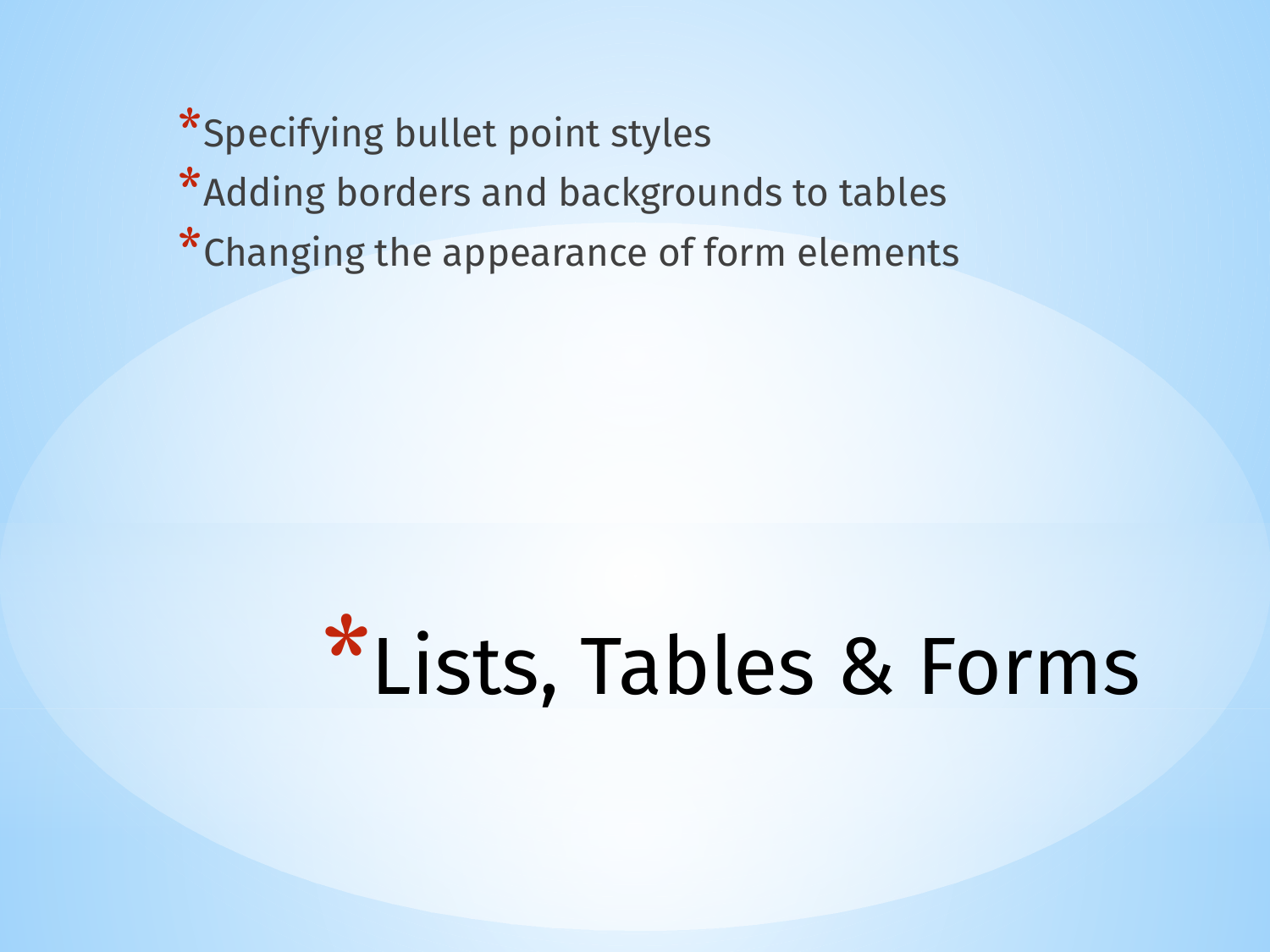

Specifying bullet point styles
Adding borders and backgrounds to tables
Changing the appearance of form elements
# Lists, Tables & Forms